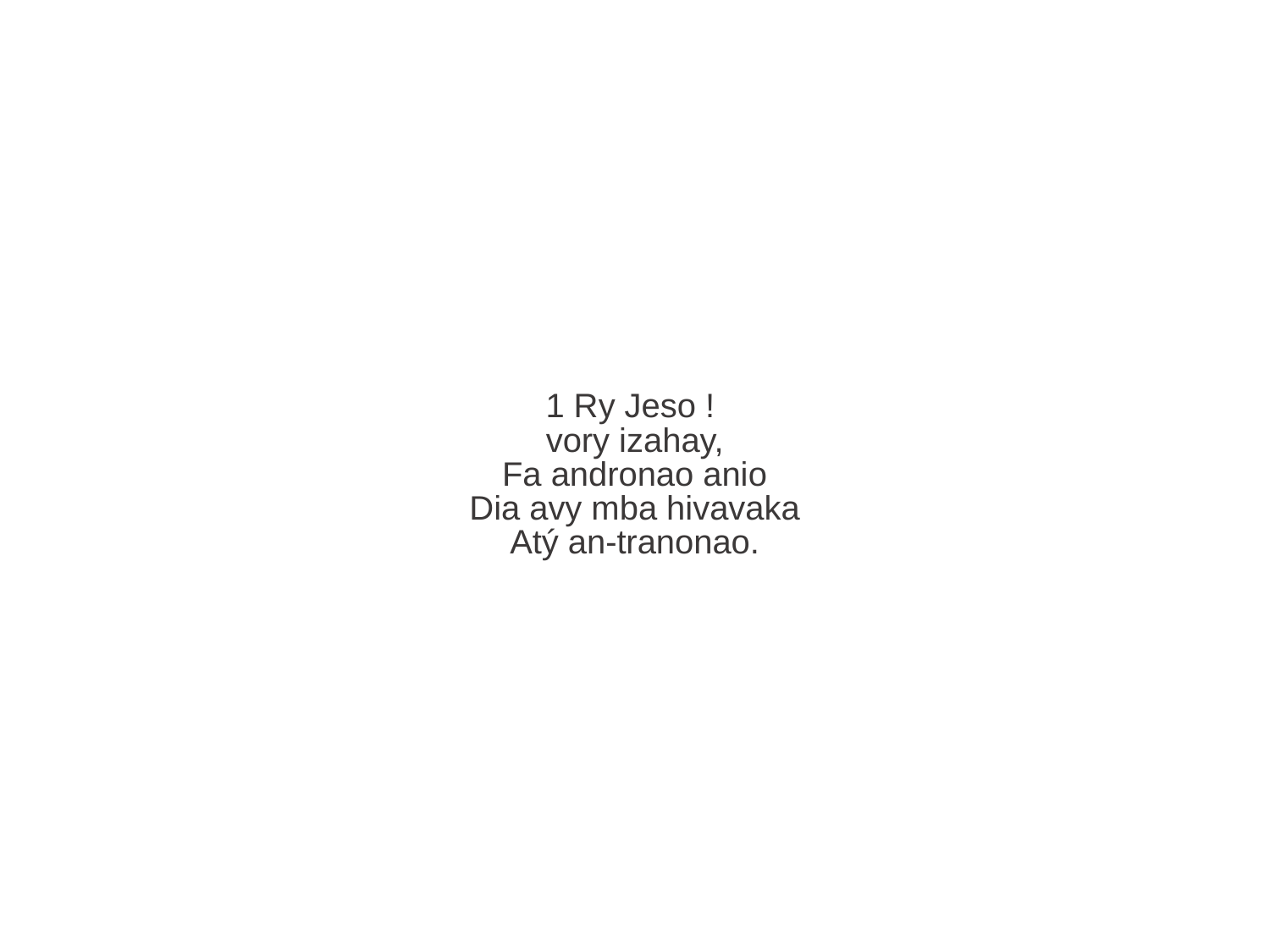

1 Ry Jeso !
vory izahay,
Fa andronao anio
Dia avy mba hivavaka
Atý an-tranonao.